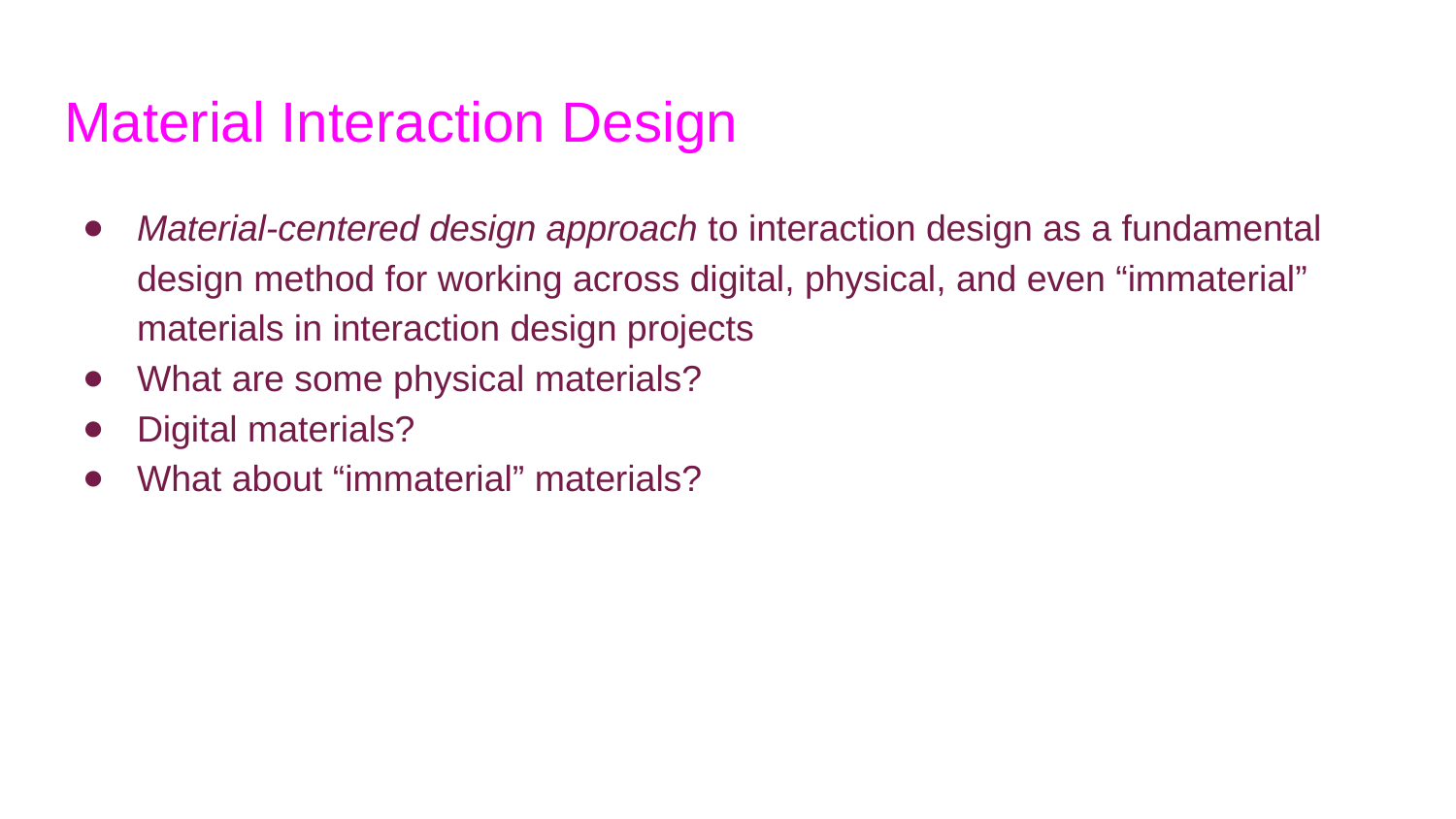

# Material Interaction Design
Material-centered design approach to interaction design as a fundamental design method for working across digital, physical, and even “immaterial” materials in interaction design projects
What are some physical materials?
Digital materials?
What about “immaterial” materials?